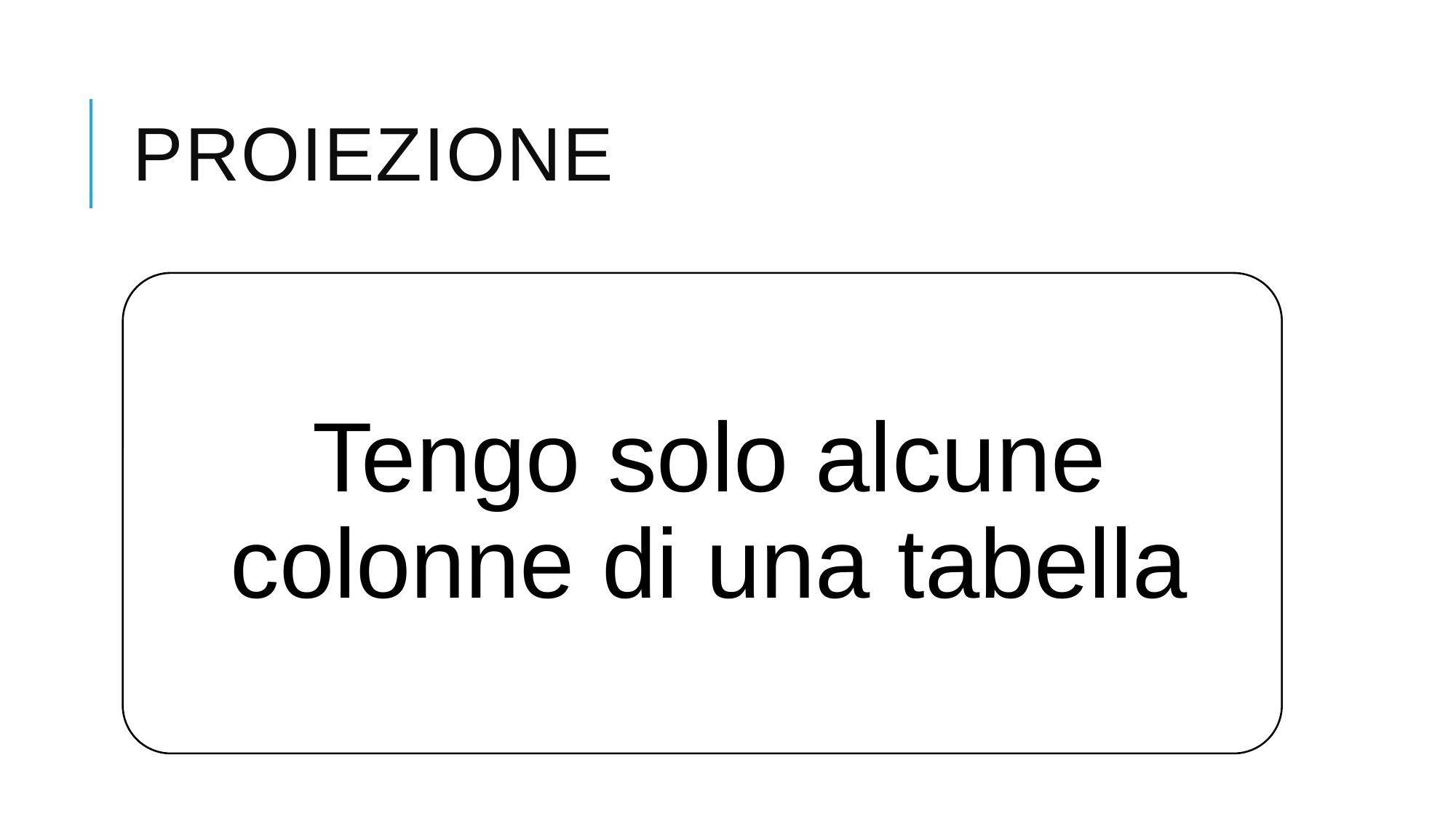

# proiezione
Tengo solo alcune colonne di una tabella